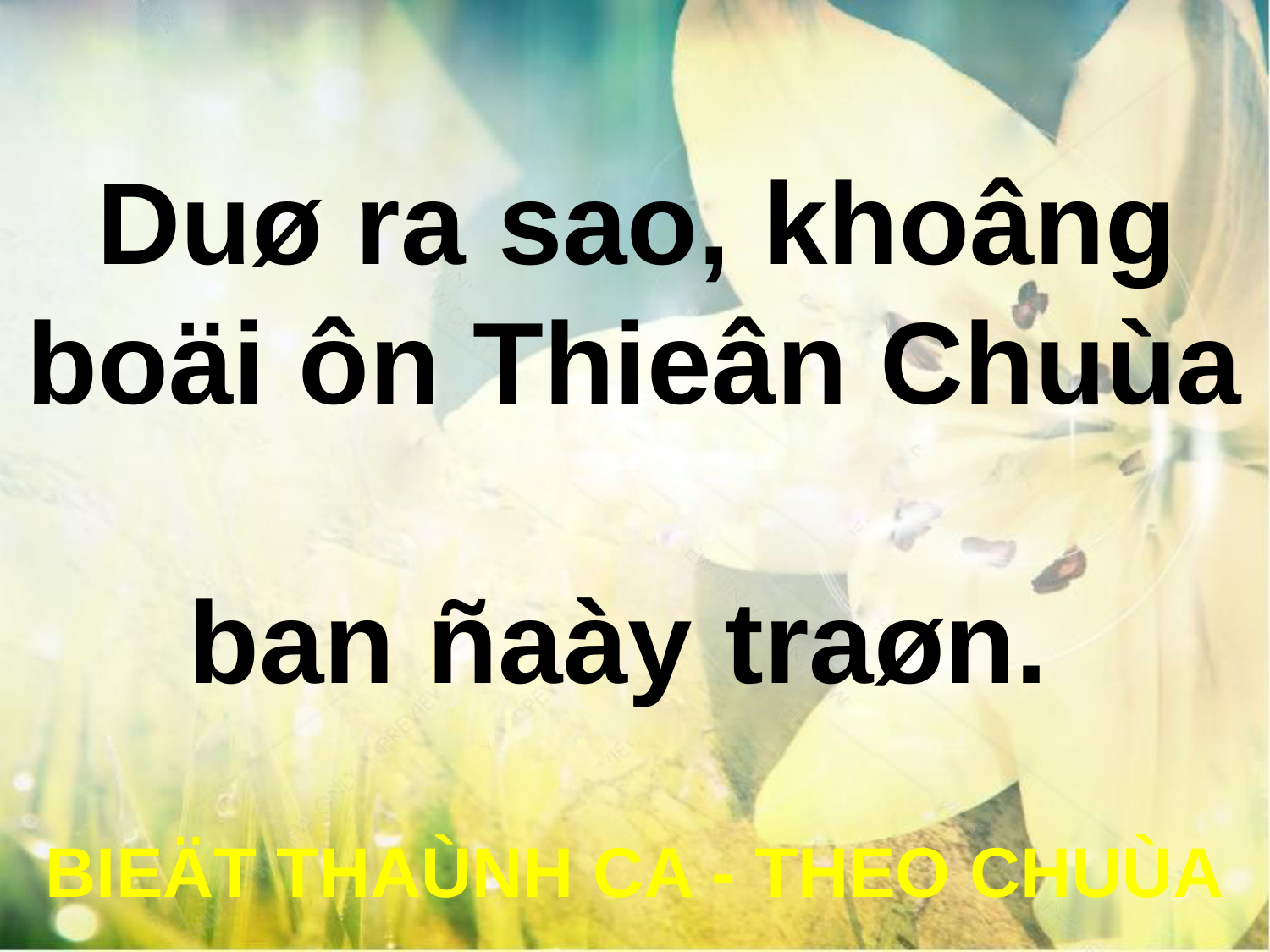

Duø ra sao, khoâng
boäi ôn Thieân Chuùa
ban ñaày traøn.
BIEÄT THAÙNH CA - THEO CHUÙA